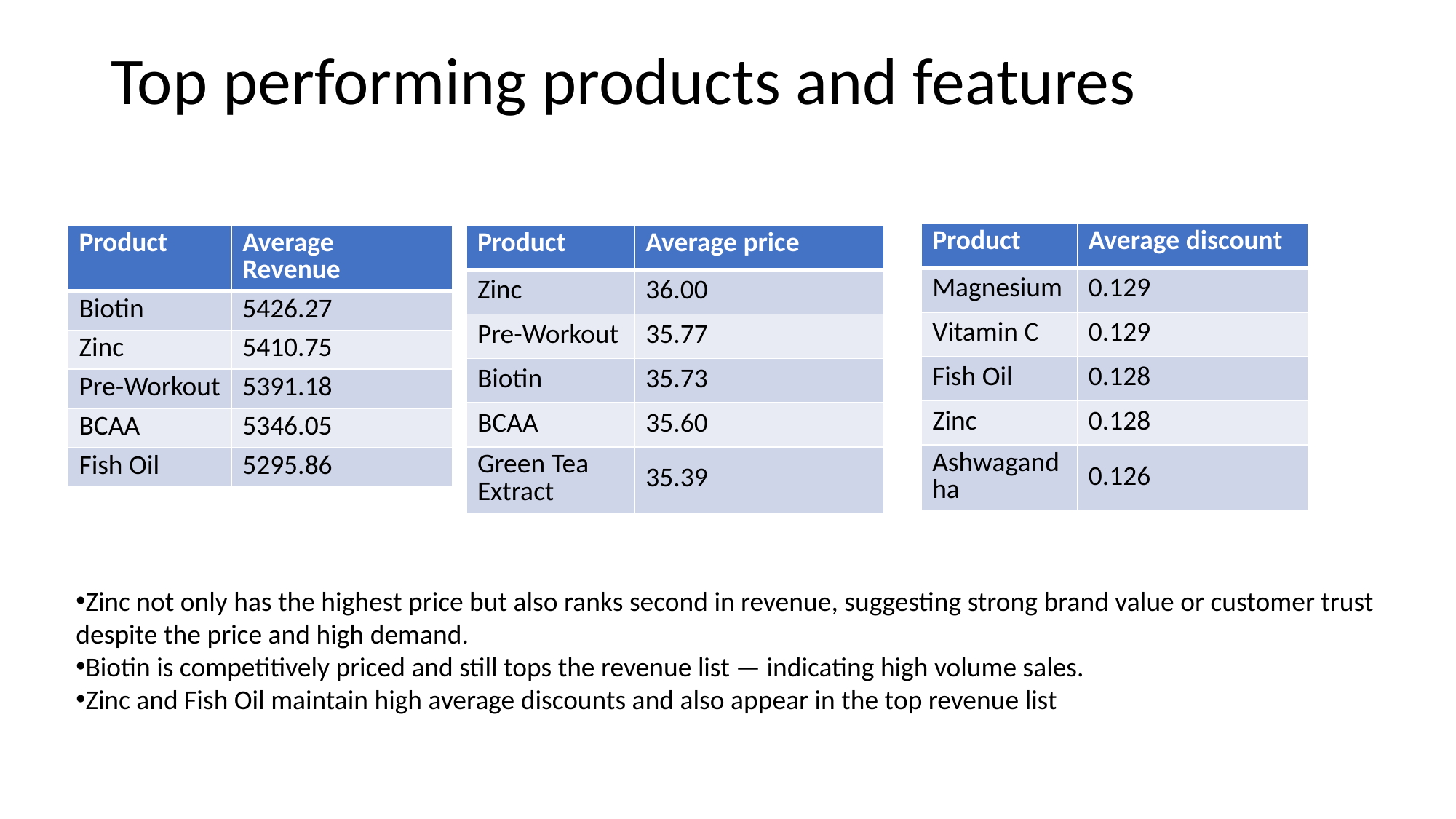

# Top performing products and features
| Product | Average discount |
| --- | --- |
| Magnesium | 0.129 |
| Vitamin C | 0.129 |
| Fish Oil | 0.128 |
| Zinc | 0.128 |
| Ashwagandha | 0.126 |
| Product | Average Revenue |
| --- | --- |
| Biotin | 5426.27 |
| Zinc | 5410.75 |
| Pre-Workout | 5391.18 |
| BCAA | 5346.05 |
| Fish Oil | 5295.86 |
| Product | Average price |
| --- | --- |
| Zinc | 36.00 |
| Pre-Workout | 35.77 |
| Biotin | 35.73 |
| BCAA | 35.60 |
| Green Tea Extract | 35.39 |
Zinc not only has the highest price but also ranks second in revenue, suggesting strong brand value or customer trust despite the price and high demand.
Biotin is competitively priced and still tops the revenue list — indicating high volume sales.
Zinc and Fish Oil maintain high average discounts and also appear in the top revenue list